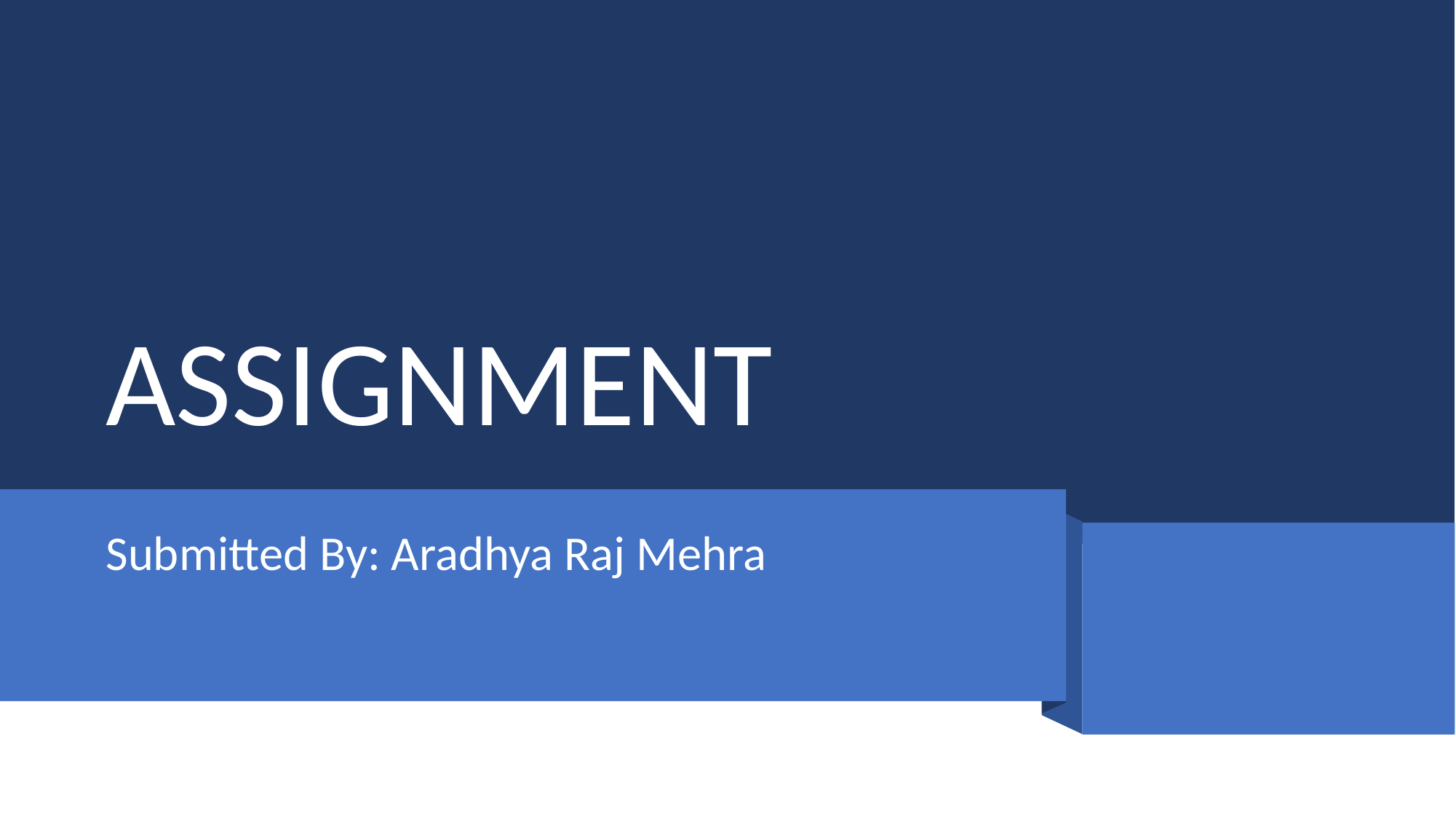

# ASSIGNMENT

Submitted By: Aradhya Raj Mehra